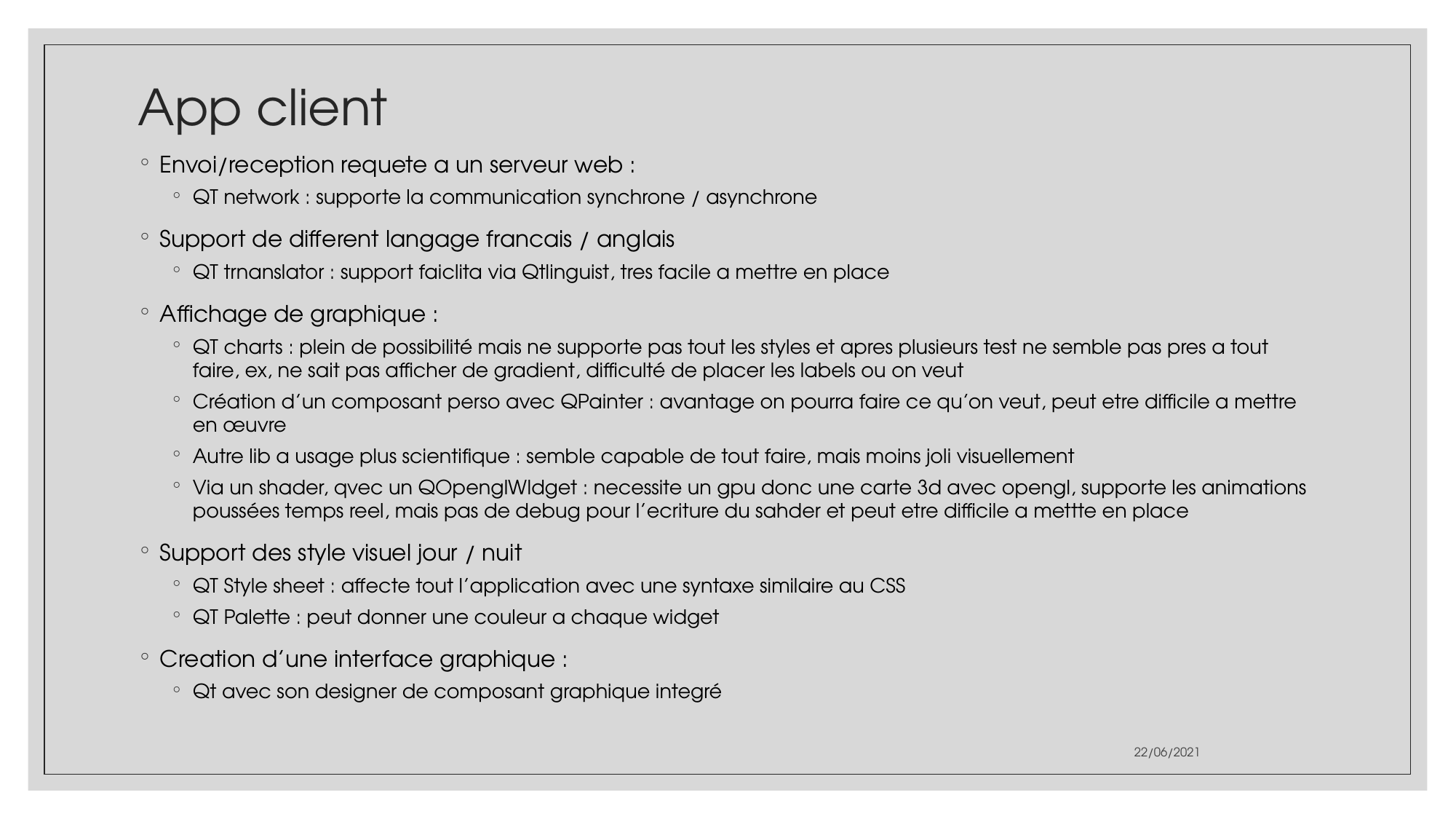

# App client
Envoi/reception requete a un serveur web :
QT network : supporte la communication synchrone / asynchrone
Support de different langage francais / anglais
QT trnanslator : support faiclita via Qtlinguist, tres facile a mettre en place
Affichage de graphique :
QT charts : plein de possibilité mais ne supporte pas tout les styles et apres plusieurs test ne semble pas pres a tout faire, ex, ne sait pas afficher de gradient, difficulté de placer les labels ou on veut
Création d’un composant perso avec QPainter : avantage on pourra faire ce qu’on veut, peut etre difficile a mettre en œuvre
Autre lib a usage plus scientifique : semble capable de tout faire, mais moins joli visuellement
Via un shader, qvec un QOpenglWIdget : necessite un gpu donc une carte 3d avec opengl, supporte les animations poussées temps reel, mais pas de debug pour l’ecriture du sahder et peut etre difficile a mettte en place
Support des style visuel jour / nuit
QT Style sheet : affecte tout l’application avec une syntaxe similaire au CSS
QT Palette : peut donner une couleur a chaque widget
Creation d’une interface graphique :
Qt avec son designer de composant graphique integré
22/06/2021